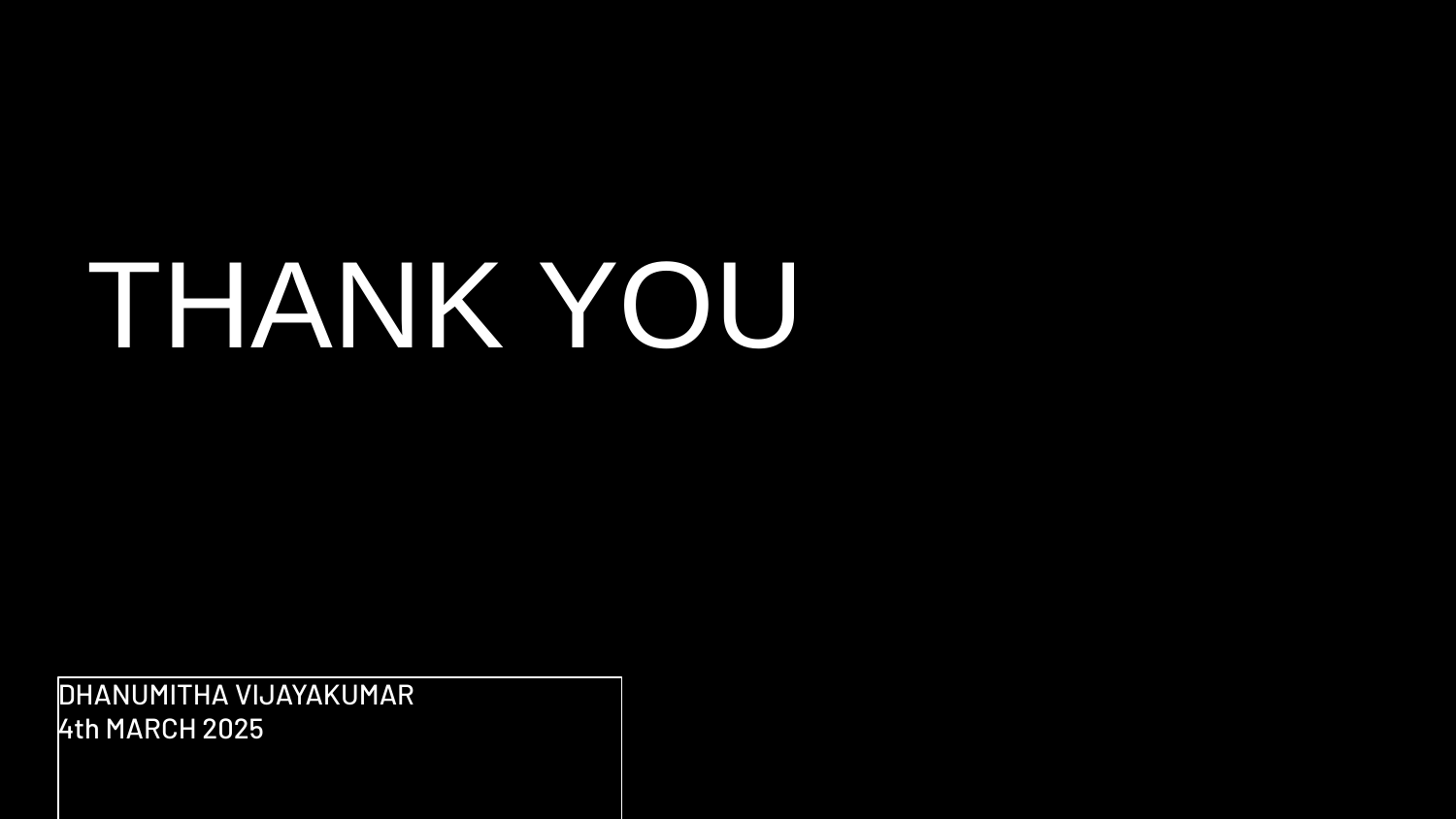

# THANK YOU
DHANUMITHA VIJAYAKUMAR
4th MARCH 2025